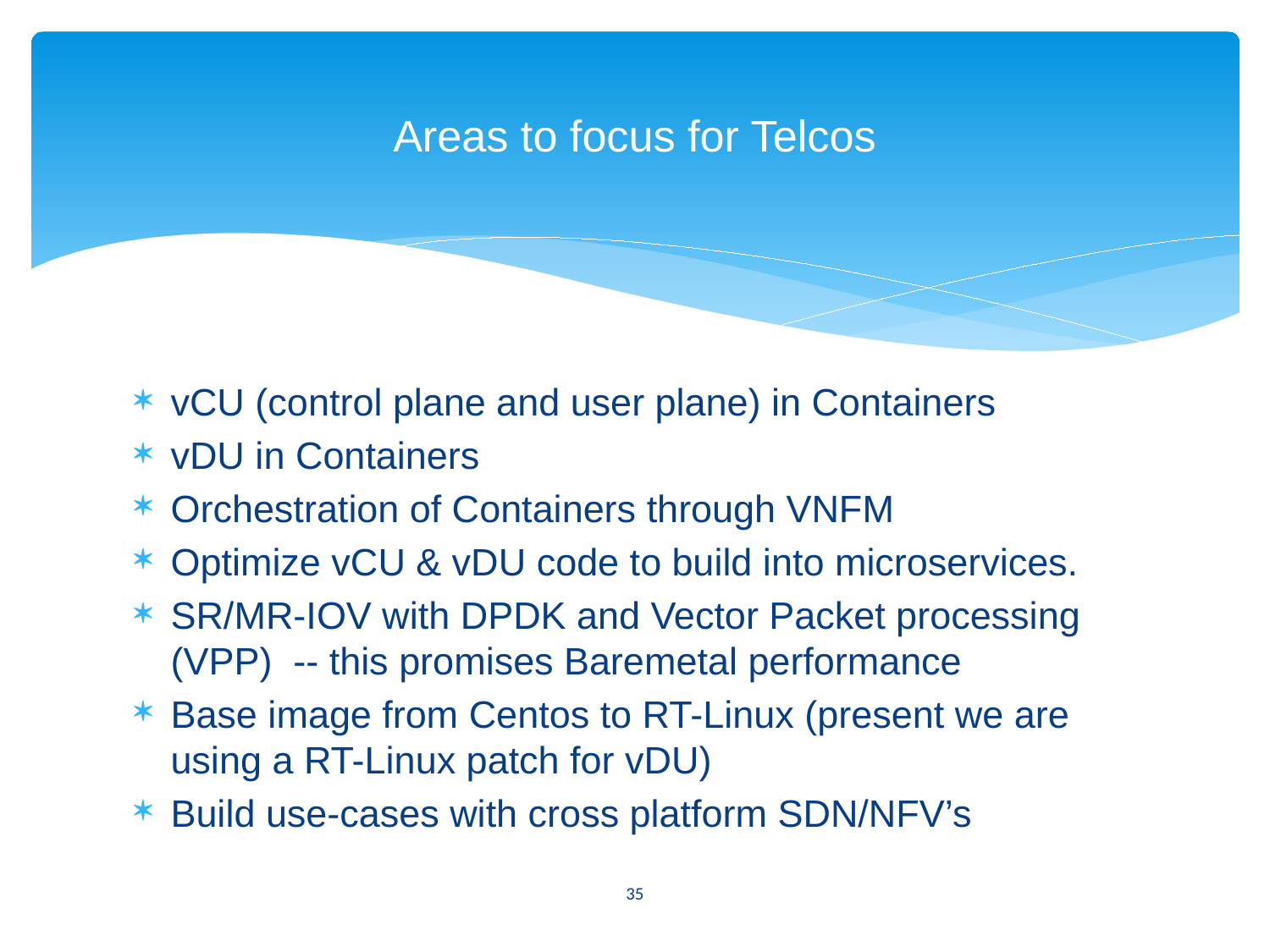

# Areas to focus for Telcos
vCU (control plane and user plane) in Containers
vDU in Containers
Orchestration of Containers through VNFM
Optimize vCU & vDU code to build into microservices.
SR/MR-IOV with DPDK and Vector Packet processing (VPP)  -- this promises Baremetal performance
Base image from Centos to RT-Linux (present we are using a RT-Linux patch for vDU)
Build use-cases with cross platform SDN/NFV’s

35